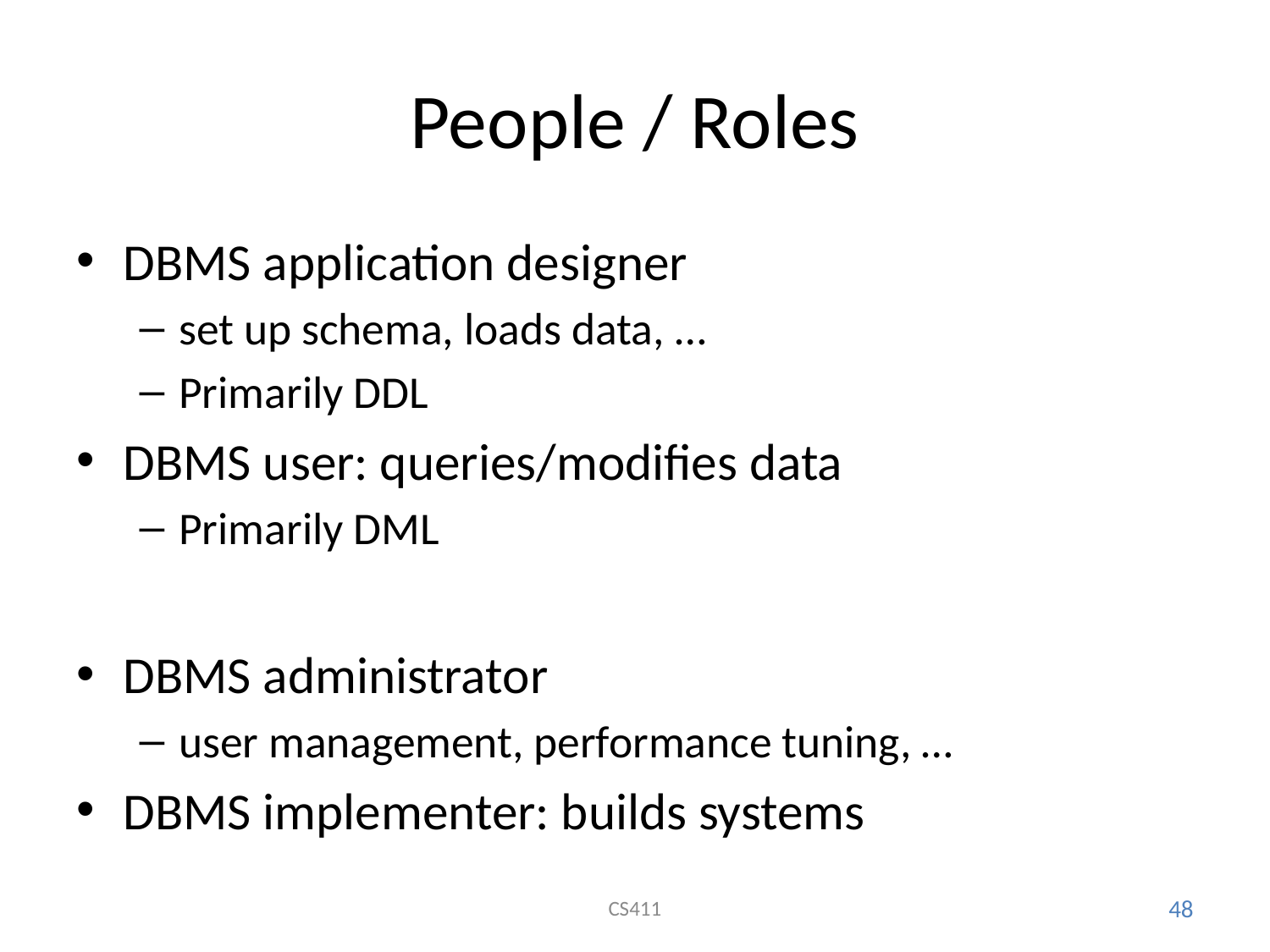

# People / Roles
DBMS application designer
set up schema, loads data, …
Primarily DDL
DBMS user: queries/modifies data
Primarily DML

DBMS administrator
user management, performance tuning, …
DBMS implementer: builds systems
CS411
48